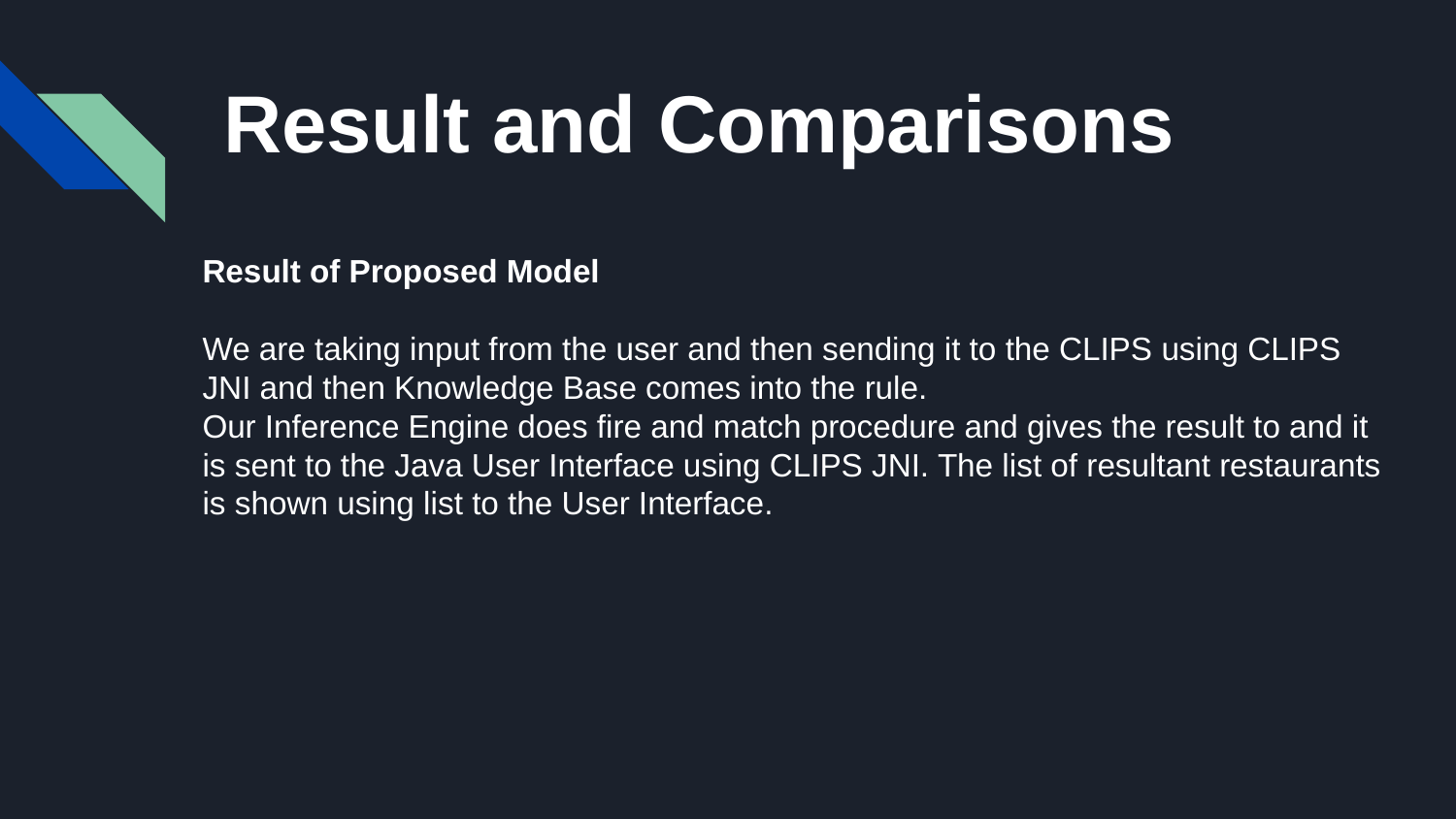

Result and Comparisons

Result of Proposed Model

We are taking input from the user and then sending it to the CLIPS using CLIPS JNI and then Knowledge Base comes into the rule.
Our Inference Engine does fire and match procedure and gives the result to and it is sent to the Java User Interface using CLIPS JNI. The list of resultant restaurants is shown using list to the User Interface.